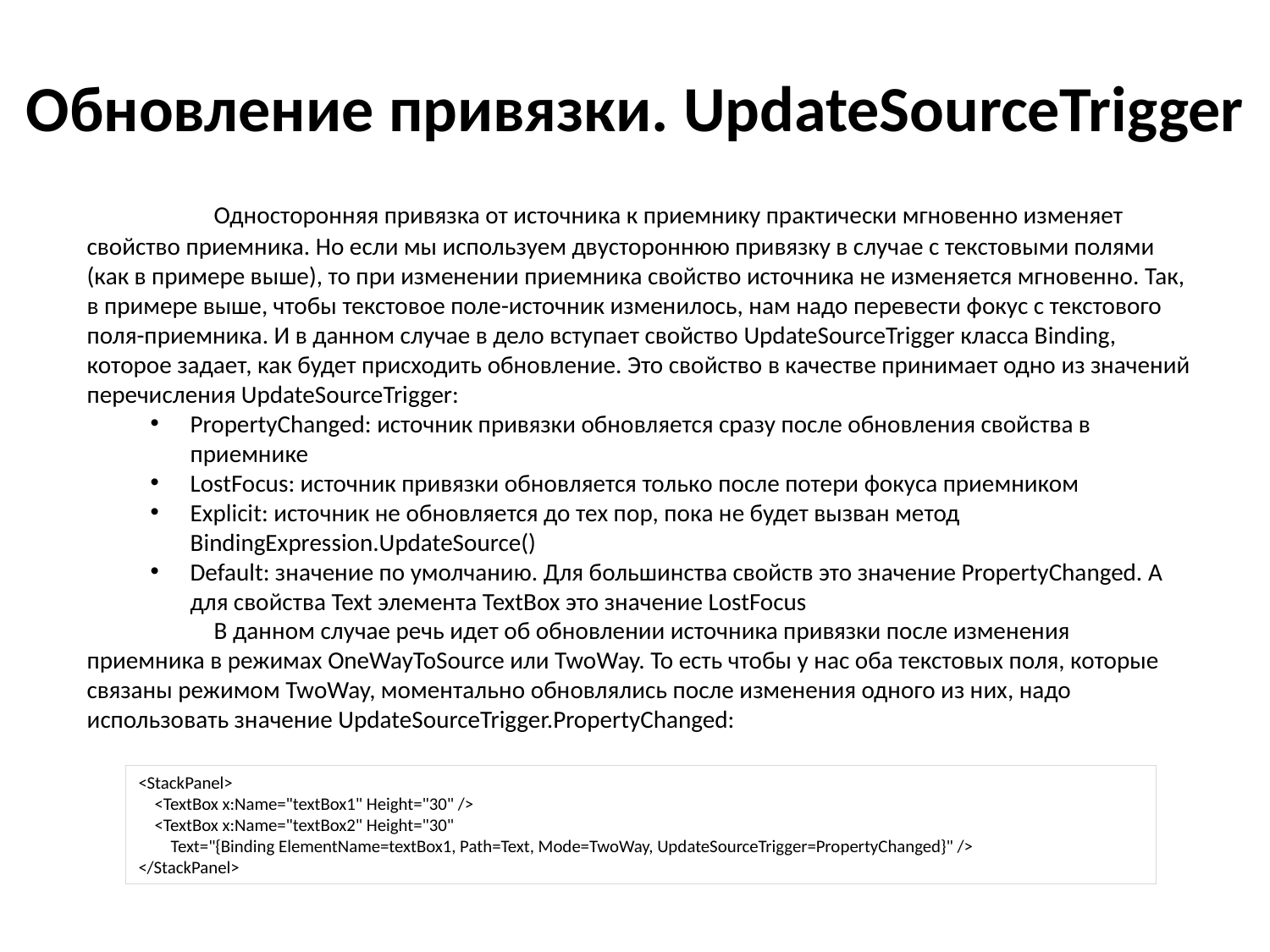

# Обновление привязки. UpdateSourceTrigger
	Односторонняя привязка от источника к приемнику практически мгновенно изменяет свойство приемника. Но если мы используем двустороннюю привязку в случае с текстовыми полями (как в примере выше), то при изменении приемника свойство источника не изменяется мгновенно. Так, в примере выше, чтобы текстовое поле-источник изменилось, нам надо перевести фокус с текстового поля-приемника. И в данном случае в дело вступает свойство UpdateSourceTrigger класса Binding, которое задает, как будет присходить обновление. Это свойство в качестве принимает одно из значений перечисления UpdateSourceTrigger:
PropertyChanged: источник привязки обновляется сразу после обновления свойства в приемнике
LostFocus: источник привязки обновляется только после потери фокуса приемником
Explicit: источник не обновляется до тех пор, пока не будет вызван метод BindingExpression.UpdateSource()
Default: значение по умолчанию. Для большинства свойств это значение PropertyChanged. А для свойства Text элемента TextBox это значение LostFocus
	В данном случае речь идет об обновлении источника привязки после изменения приемника в режимах OneWayToSource или TwoWay. То есть чтобы у нас оба текстовых поля, которые связаны режимом TwoWay, моментально обновлялись после изменения одного из них, надо использовать значение UpdateSourceTrigger.PropertyChanged:

<StackPanel>
    <TextBox x:Name="textBox1" Height="30" />
    <TextBox x:Name="textBox2" Height="30"
        Text="{Binding ElementName=textBox1, Path=Text, Mode=TwoWay, UpdateSourceTrigger=PropertyChanged}" />
</StackPanel>